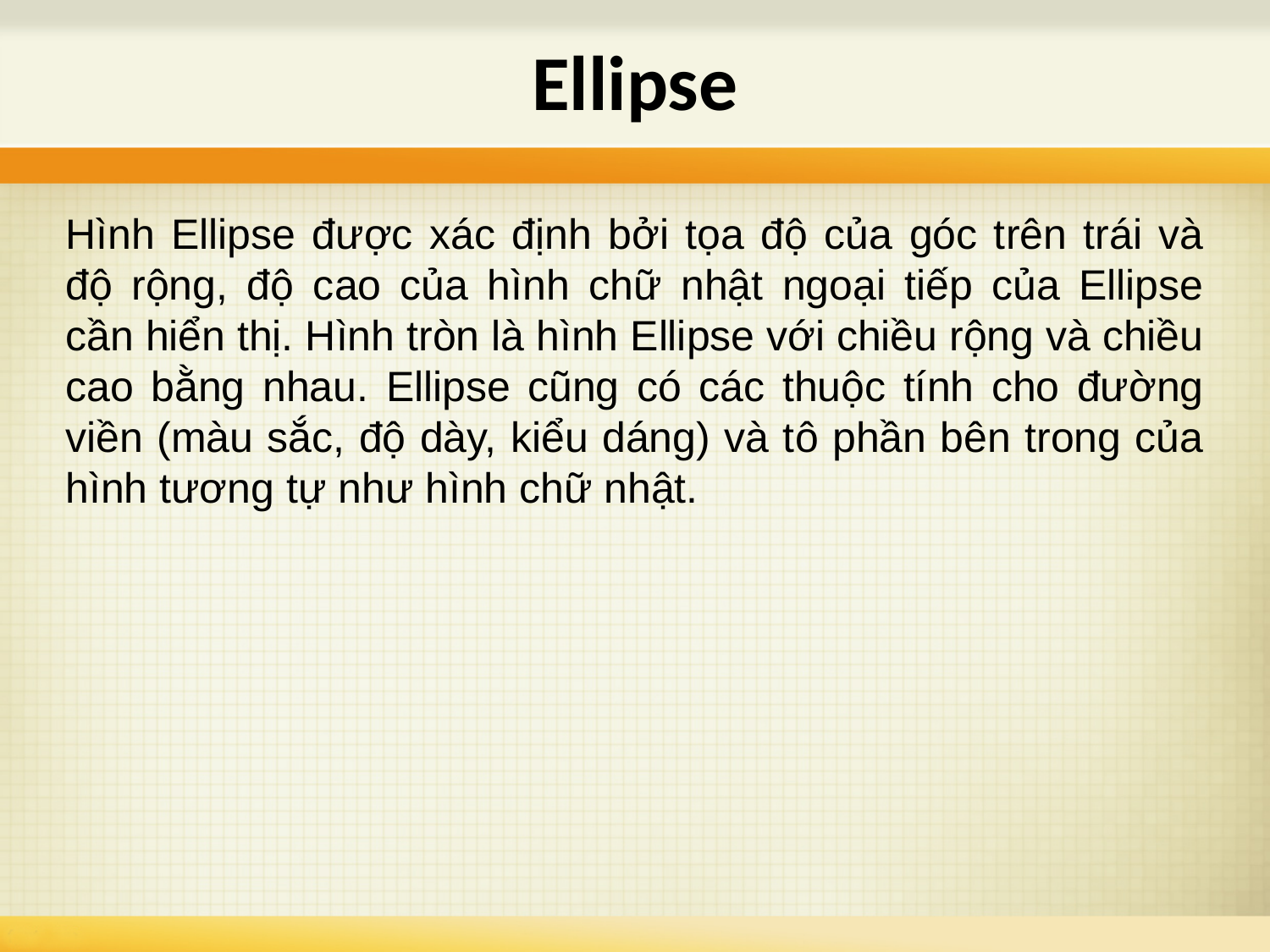

# Ellipse
Hình Ellipse được xác định bởi tọa độ của góc trên trái và độ rộng, độ cao của hình chữ nhật ngoại tiếp của Ellipse cần hiển thị. Hình tròn là hình Ellipse với chiều rộng và chiều cao bằng nhau. Ellipse cũng có các thuộc tính cho đường viền (màu sắc, độ dày, kiểu dáng) và tô phần bên trong của hình tương tự như hình chữ nhật.